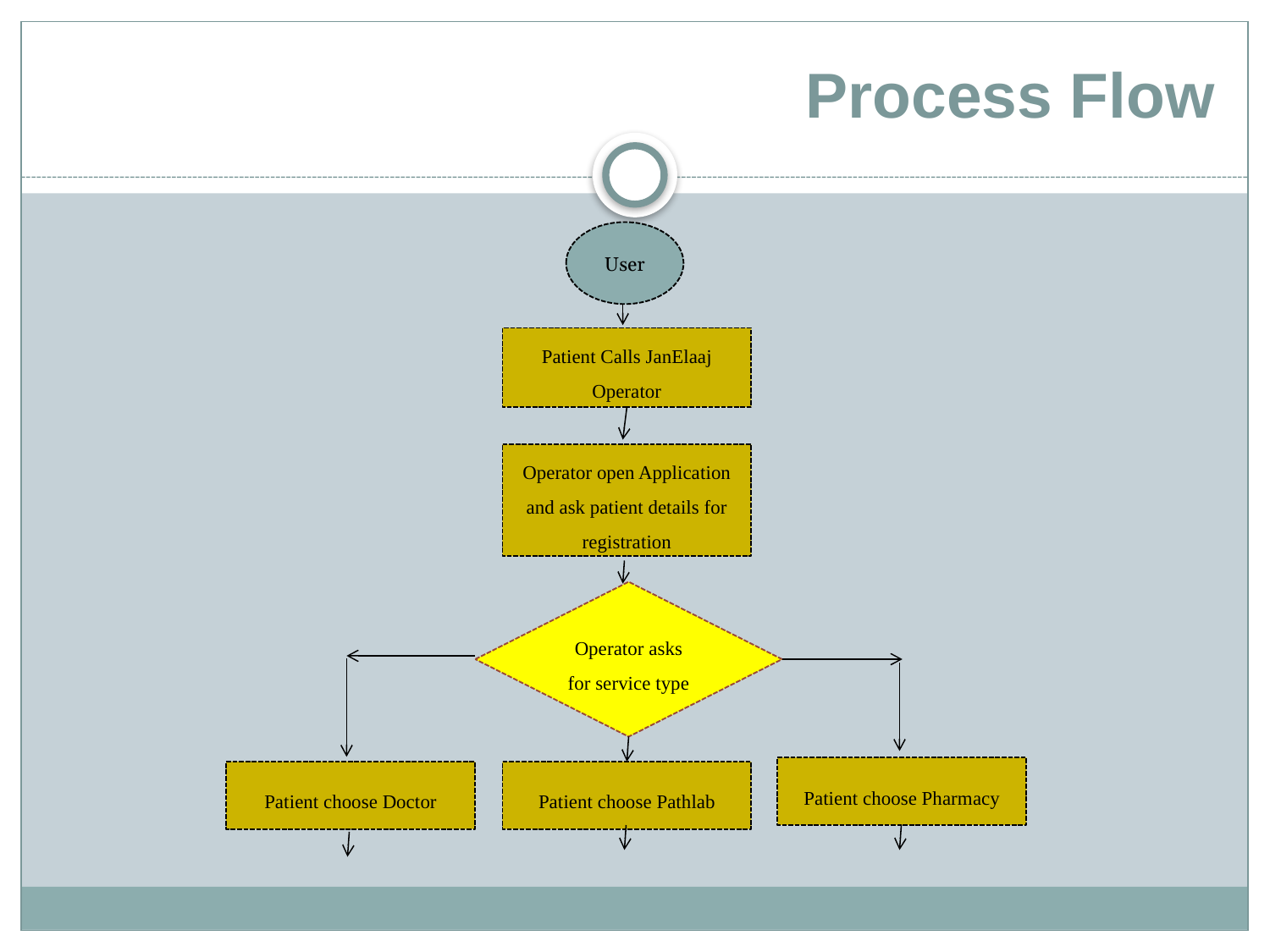

# Process Flow
User
Patient Calls JanElaaj Operator
Operator open Application and ask patient details for registration
Operator asks for service type
Patient choose Pharmacy
Patient choose Doctor
Patient choose Pathlab